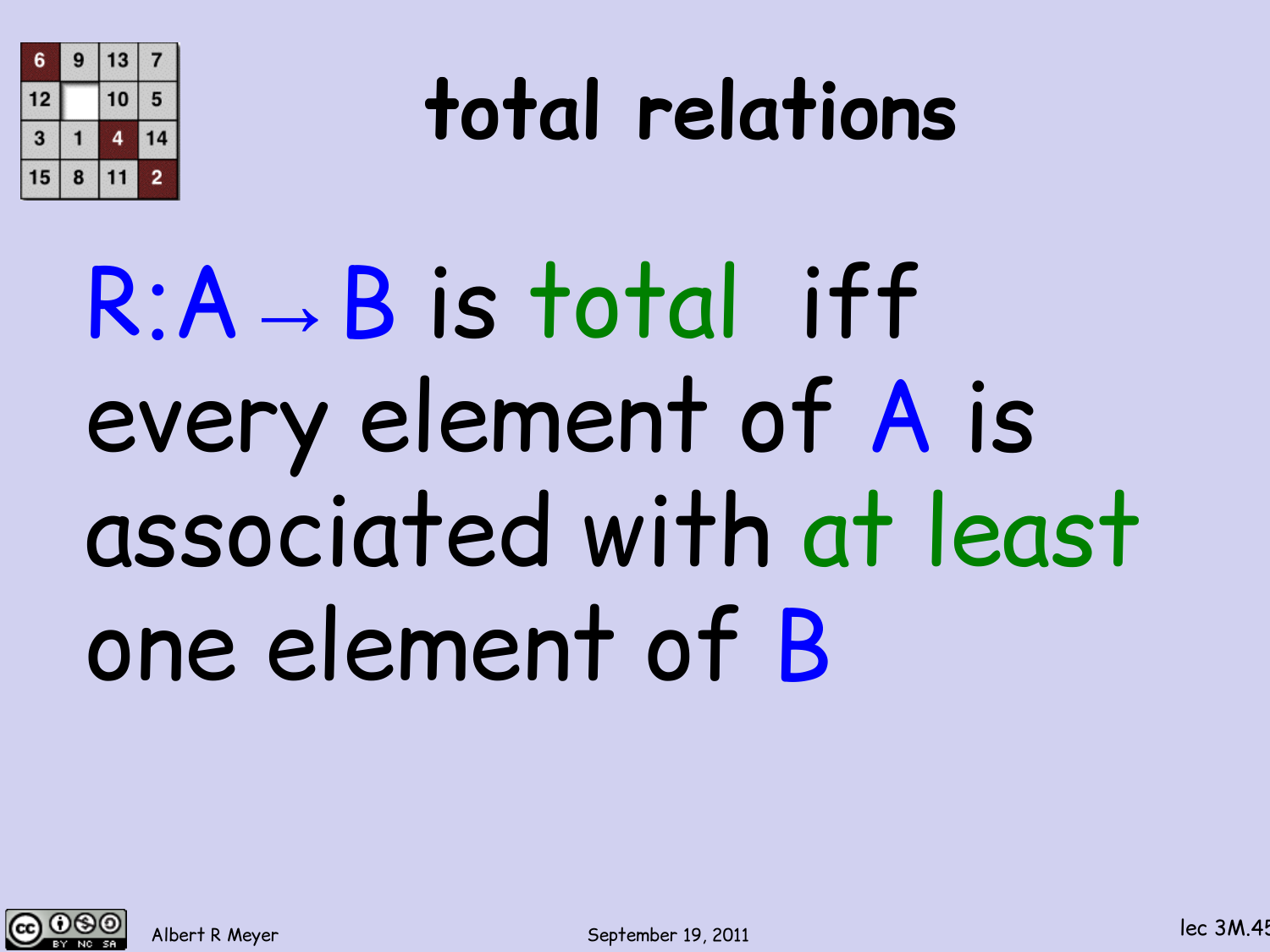

# total relations
R:A→B is total  iff
every element of A is associated with at least  one element of B